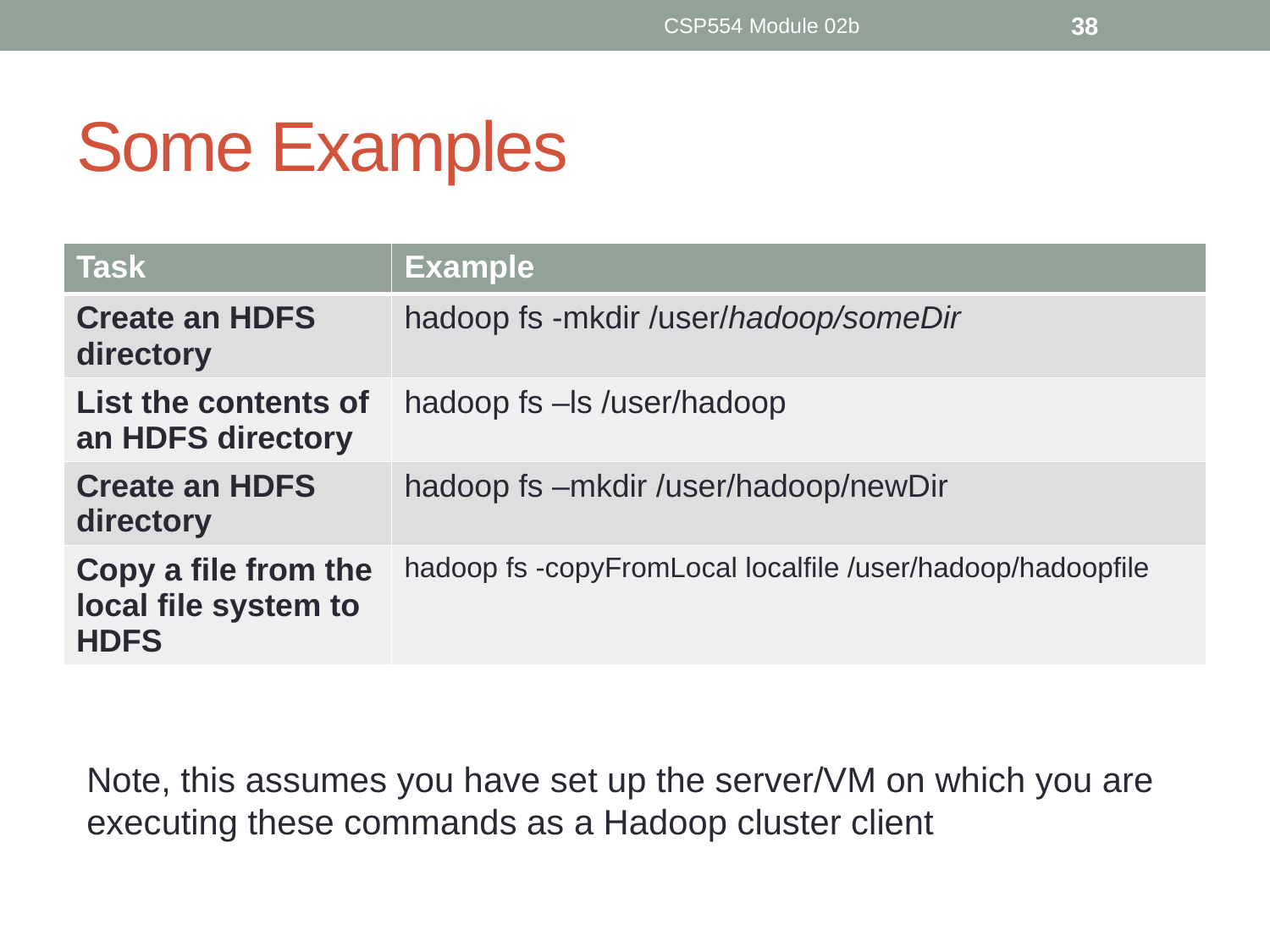

CSP554 Module 02b
38
# Some Examples
| Task | Example |
| --- | --- |
| Create an HDFS directory | hadoop fs -mkdir /user/hadoop/someDir |
| List the contents of an HDFS directory | hadoop fs –ls /user/hadoop |
| Create an HDFS directory | hadoop fs –mkdir /user/hadoop/newDir |
| Copy a file from the local file system to HDFS | hadoop fs -copyFromLocal localfile /user/hadoop/hadoopfile |
Note, this assumes you have set up the server/VM on which you are
executing these commands as a Hadoop cluster client